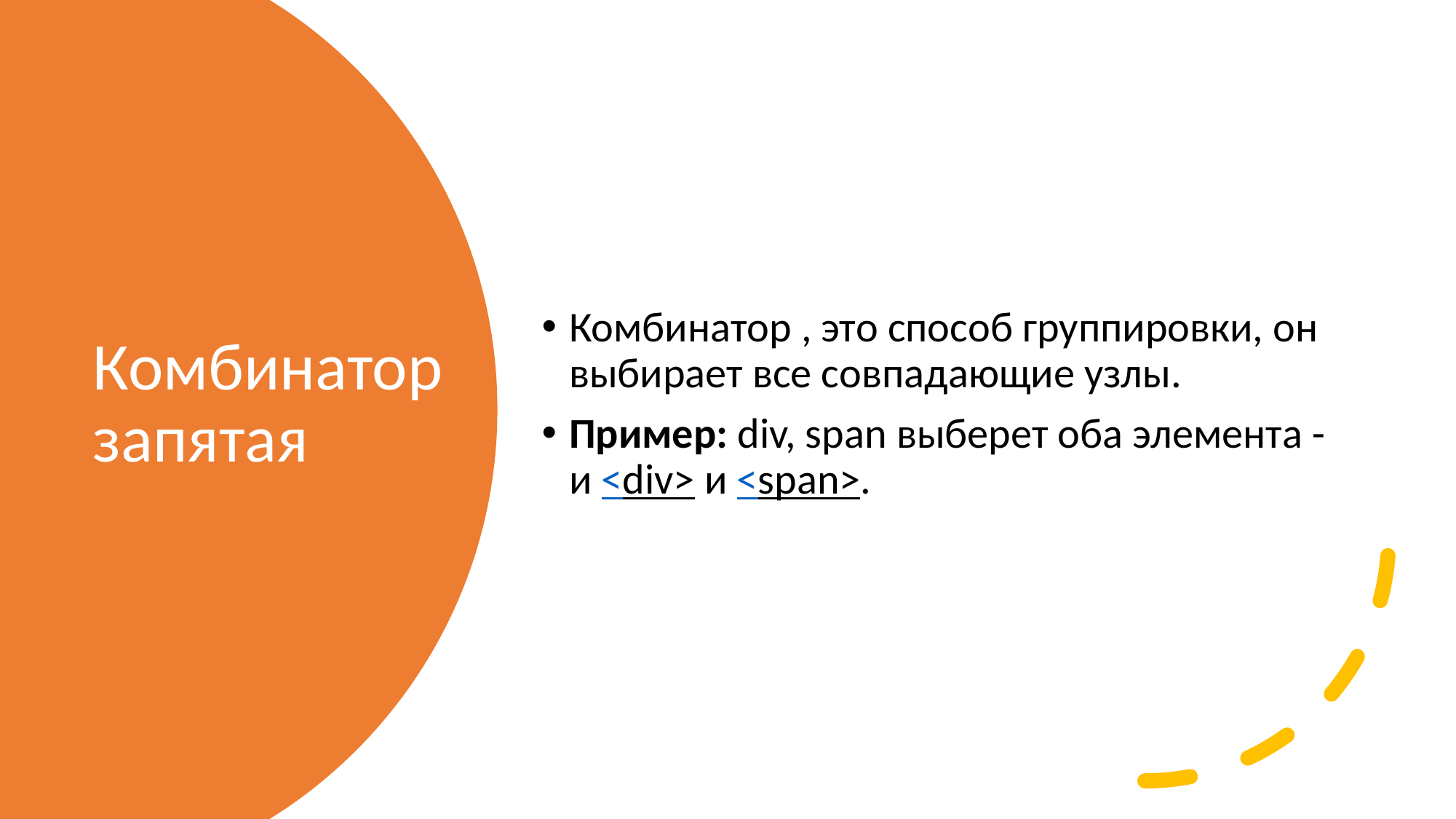

Комбинатор , это способ группировки, он выбирает все совпадающие узлы.
Пример: div, span выберет оба элемента - и <div> и <span>.
# Комбинатор запятая